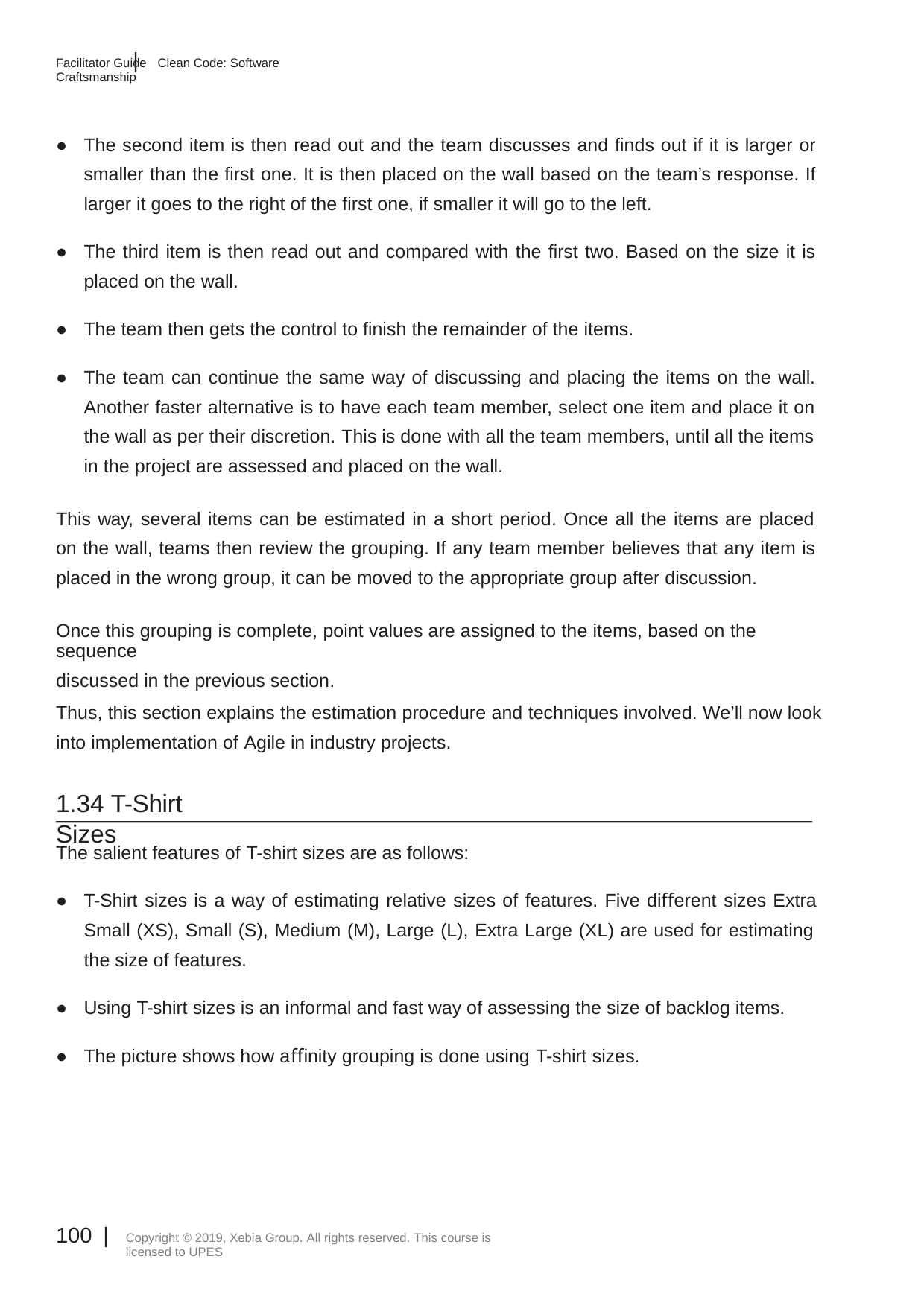

|
Facilitator Guide Clean Code: Software Craftsmanship
● The second item is then read out and the team discusses and ﬁnds out if it is larger or
smaller than the ﬁrst one. It is then placed on the wall based on the team’s response. If
larger it goes to the right of the ﬁrst one, if smaller it will go to the left.
● The third item is then read out and compared with the ﬁrst two. Based on the size it is
placed on the wall.
● The team then gets the control to ﬁnish the remainder of the items.
● The team can continue the same way of discussing and placing the items on the wall.
Another faster alternative is to have each team member, select one item and place it on
the wall as per their discretion. This is done with all the team members, until all the items
in the project are assessed and placed on the wall.
This way, several items can be estimated in a short period. Once all the items are placed
on the wall, teams then review the grouping. If any team member believes that any item is
placed in the wrong group, it can be moved to the appropriate group after discussion.
Once this grouping is complete, point values are assigned to the items, based on the sequence
discussed in the previous section.
Thus, this section explains the estimation procedure and techniques involved. We’ll now look
into implementation of Agile in industry projects.
1.34 T-Shirt Sizes

The salient features of T-shirt sizes are as follows:
● T-Shirt sizes is a way of estimating relative sizes of features. Five diﬀerent sizes Extra
Small (XS), Small (S), Medium (M), Large (L), Extra Large (XL) are used for estimating
the size of features.
● Using T-shirt sizes is an informal and fast way of assessing the size of backlog items.
● The picture shows how aﬃnity grouping is done using T-shirt sizes.
100 |
Copyright © 2019, Xebia Group. All rights reserved. This course is licensed to UPES